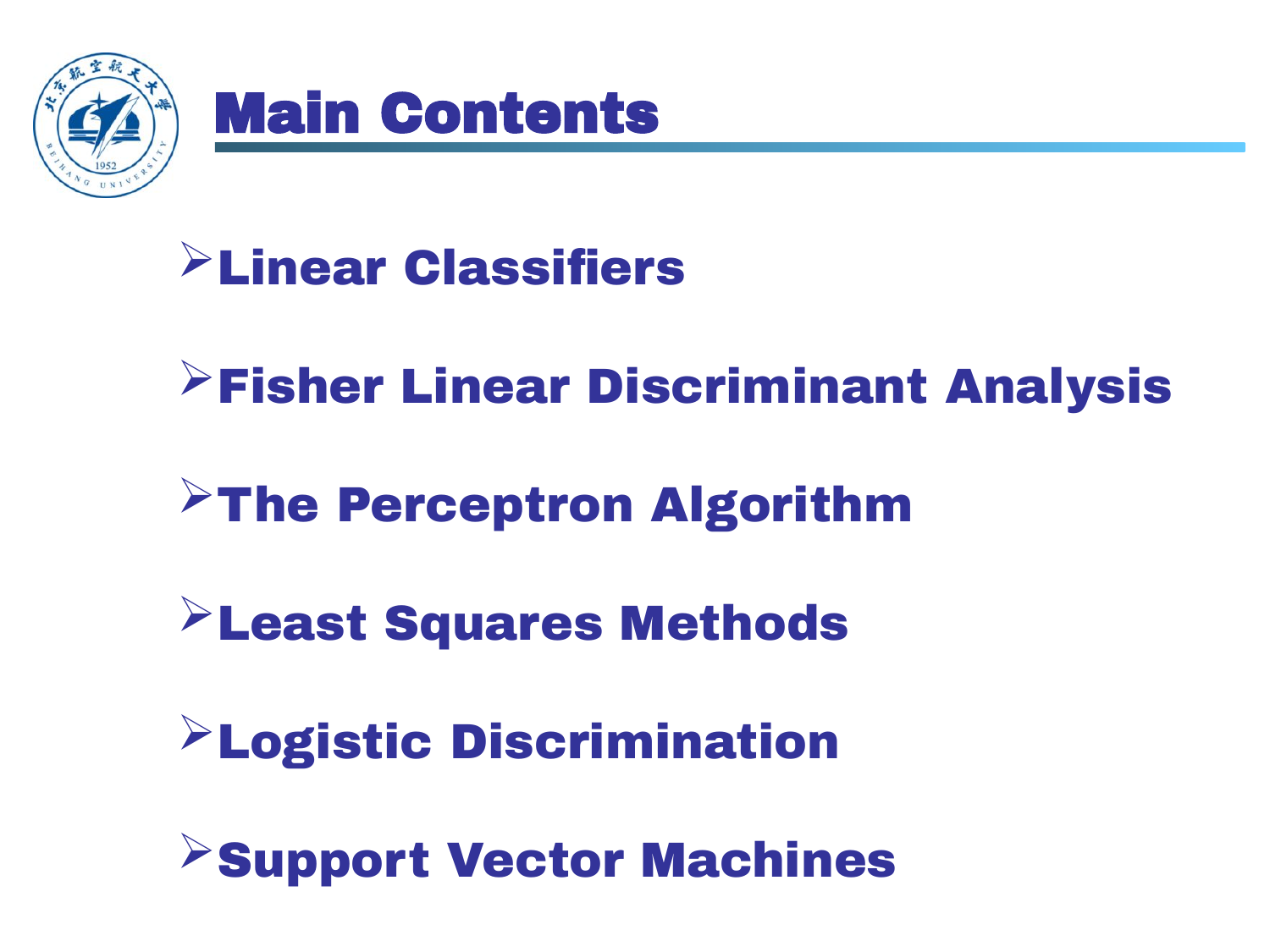

Main Contents
Linear Classifiers
Fisher Linear Discriminant Analysis
The Perceptron Algorithm
Least Squares Methods
Logistic Discrimination
Support Vector Machines